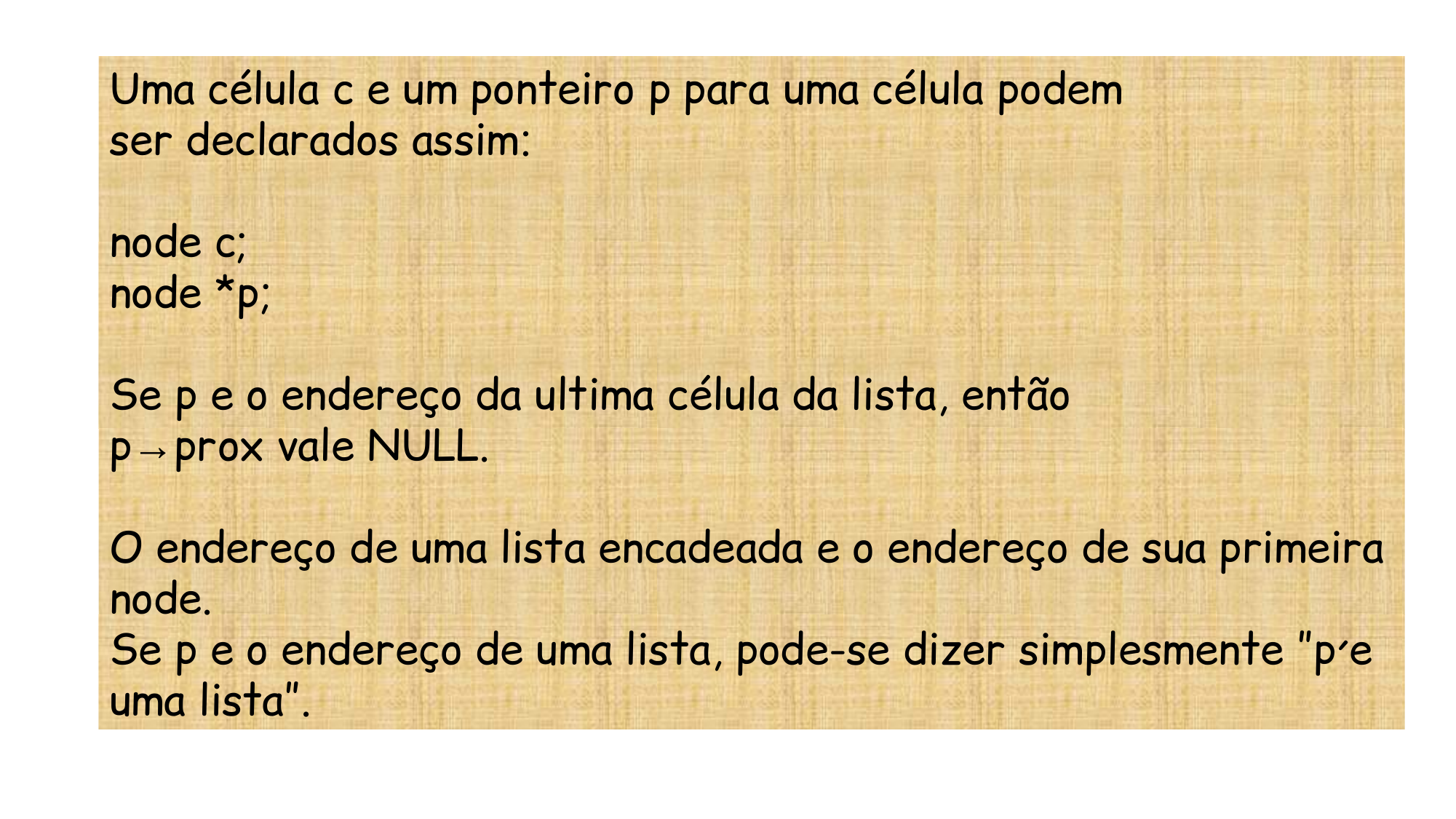

Uma célula c e um ponteiro p para uma célula podem
ser declarados assim:

node c;
node *p;

Se p e o endereço da ultima célula da lista, então
p→prox vale NULL.

O endereço de uma lista encadeada e o endereço de sua primeira node.
Se p e o endereço de uma lista, pode-se dizer simplesmente ”p ́e uma lista”.